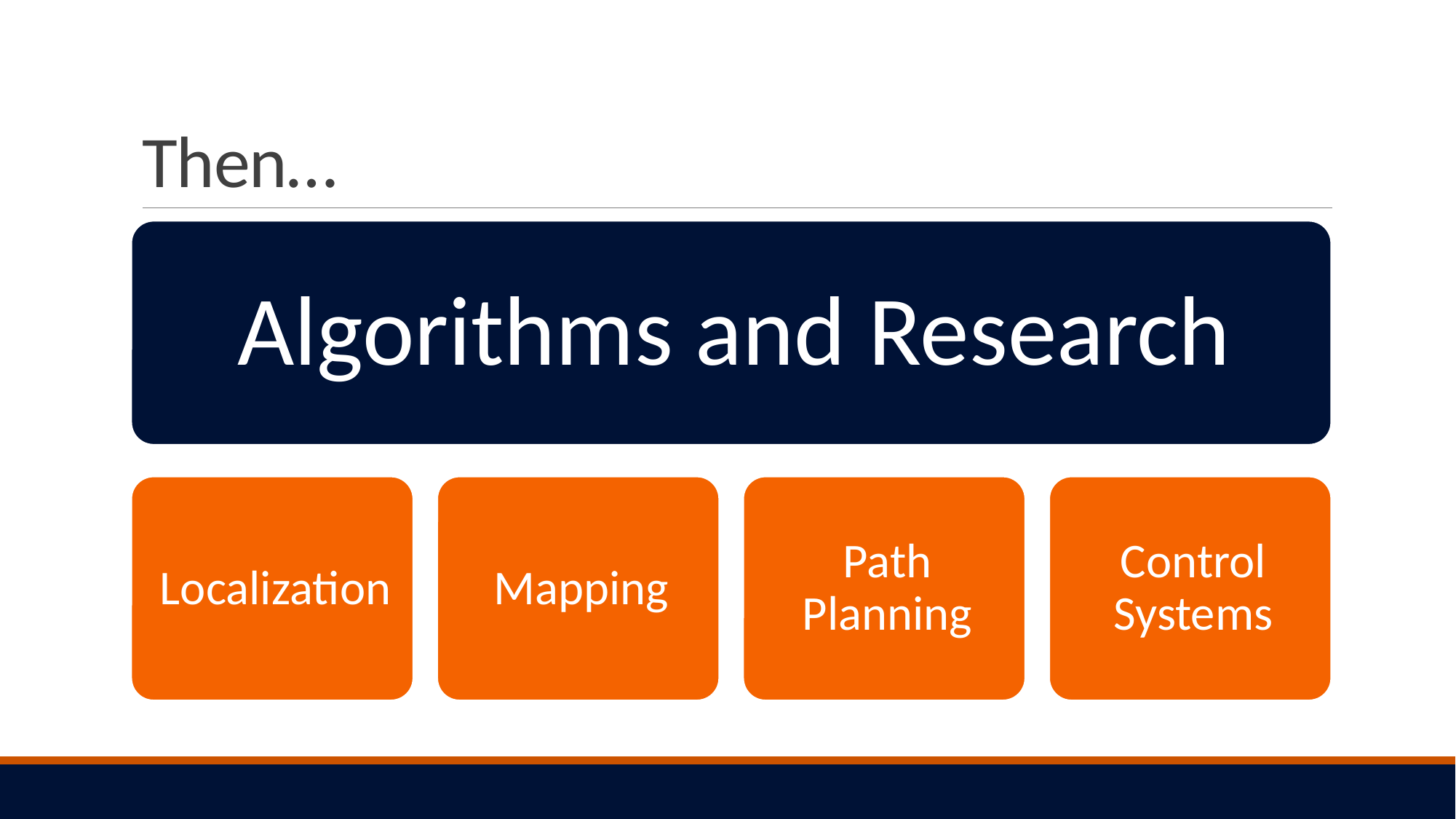

# Then…
Algorithms and Research
Localization
Mapping
Path Planning
Control Systems